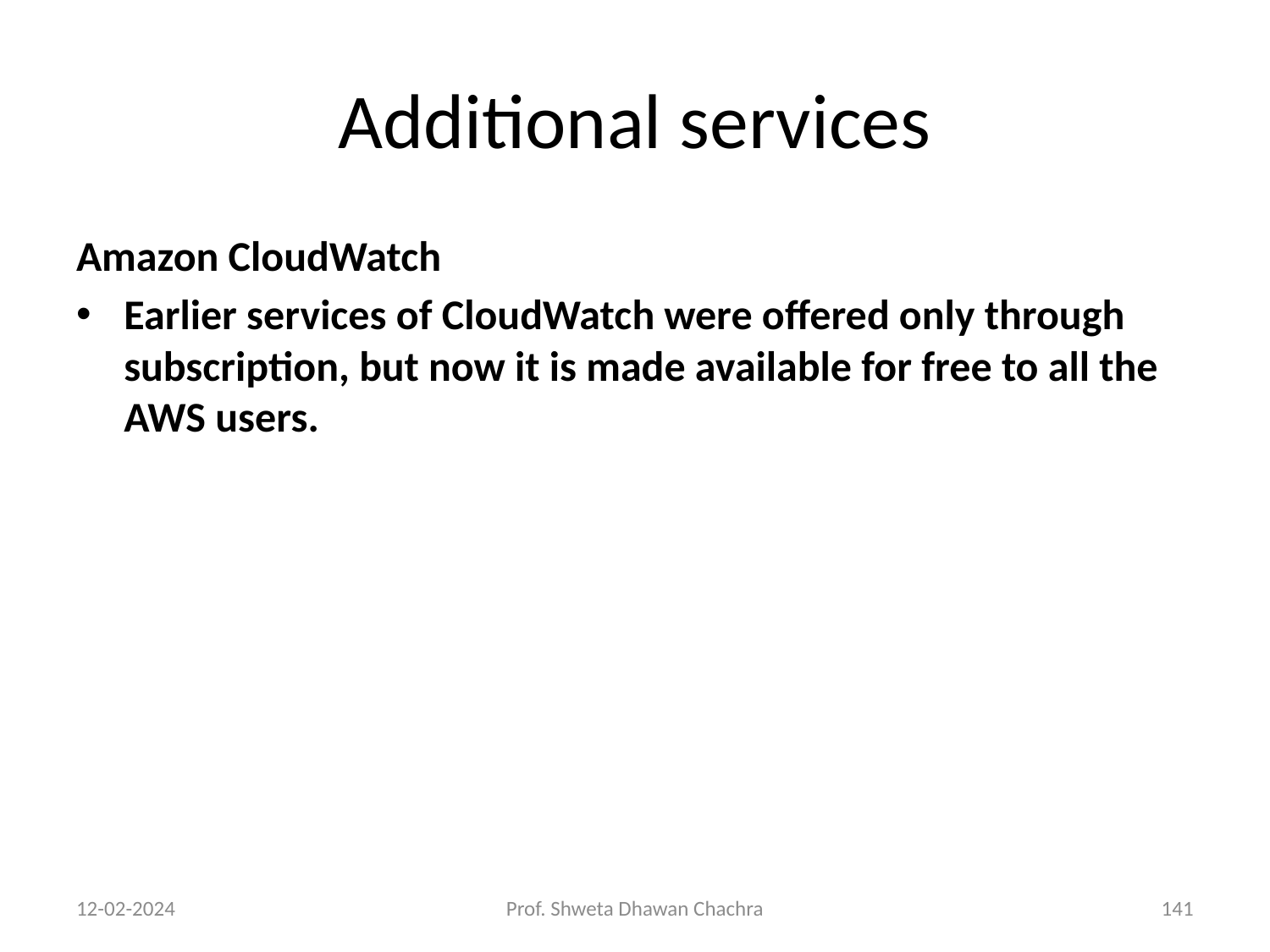

# Additional services
Amazon CloudWatch
Earlier services of CloudWatch were offered only through subscription, but now it is made available for free to all the AWS users.
12-02-2024
Prof. Shweta Dhawan Chachra
141